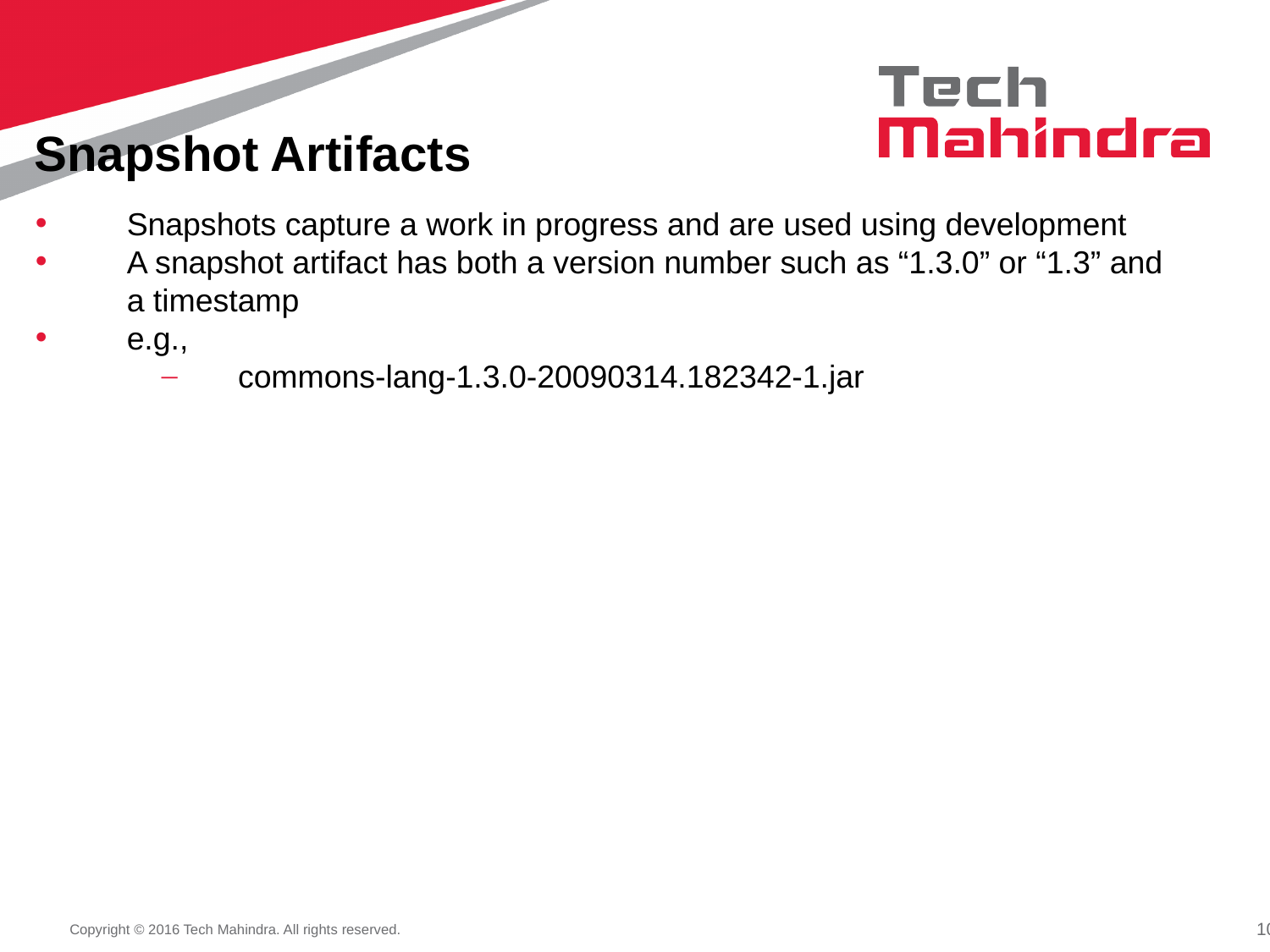

Snapshot Artifacts
Snapshots capture a work in progress and are used using development
A snapshot artifact has both a version number such as “1.3.0” or “1.3” and a timestamp
e.g.,
commons-lang-1.3.0-20090314.182342-1.jar